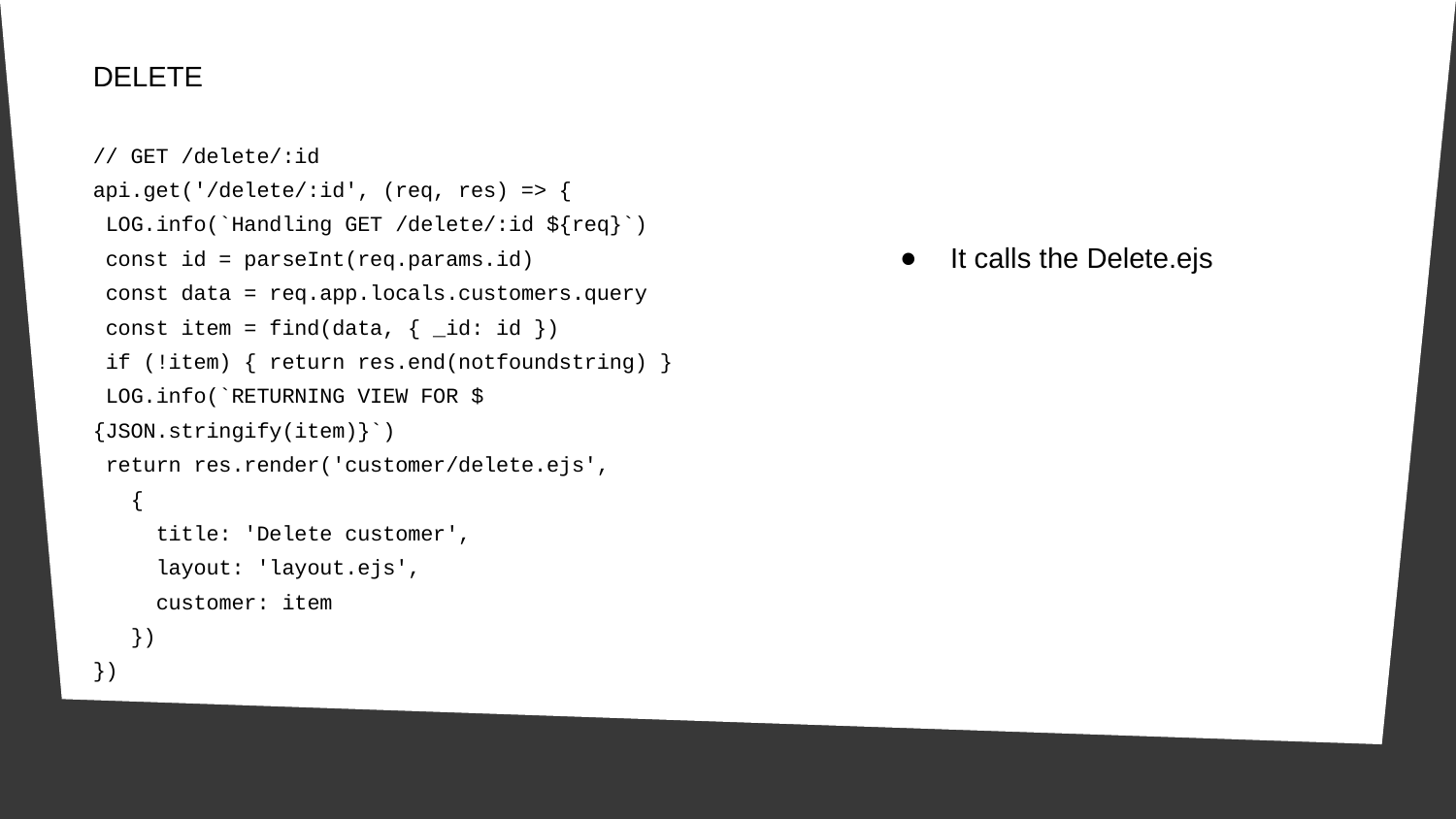

DELETE
// GET /delete/:id
api.get('/delete/:id', (req, res) => {
 LOG.info(`Handling GET /delete/:id ${req}`)
 const id = parseInt(req.params.id)
 const data = req.app.locals.customers.query
 const item = find(data, { _id: id })
 if (!item) { return res.end(notfoundstring) }
 LOG.info(`RETURNING VIEW FOR ${JSON.stringify(item)}`)
 return res.render('customer/delete.ejs',
   {
     title: 'Delete customer',
     layout: 'layout.ejs',
     customer: item
   })
})

It calls the Delete.ejs